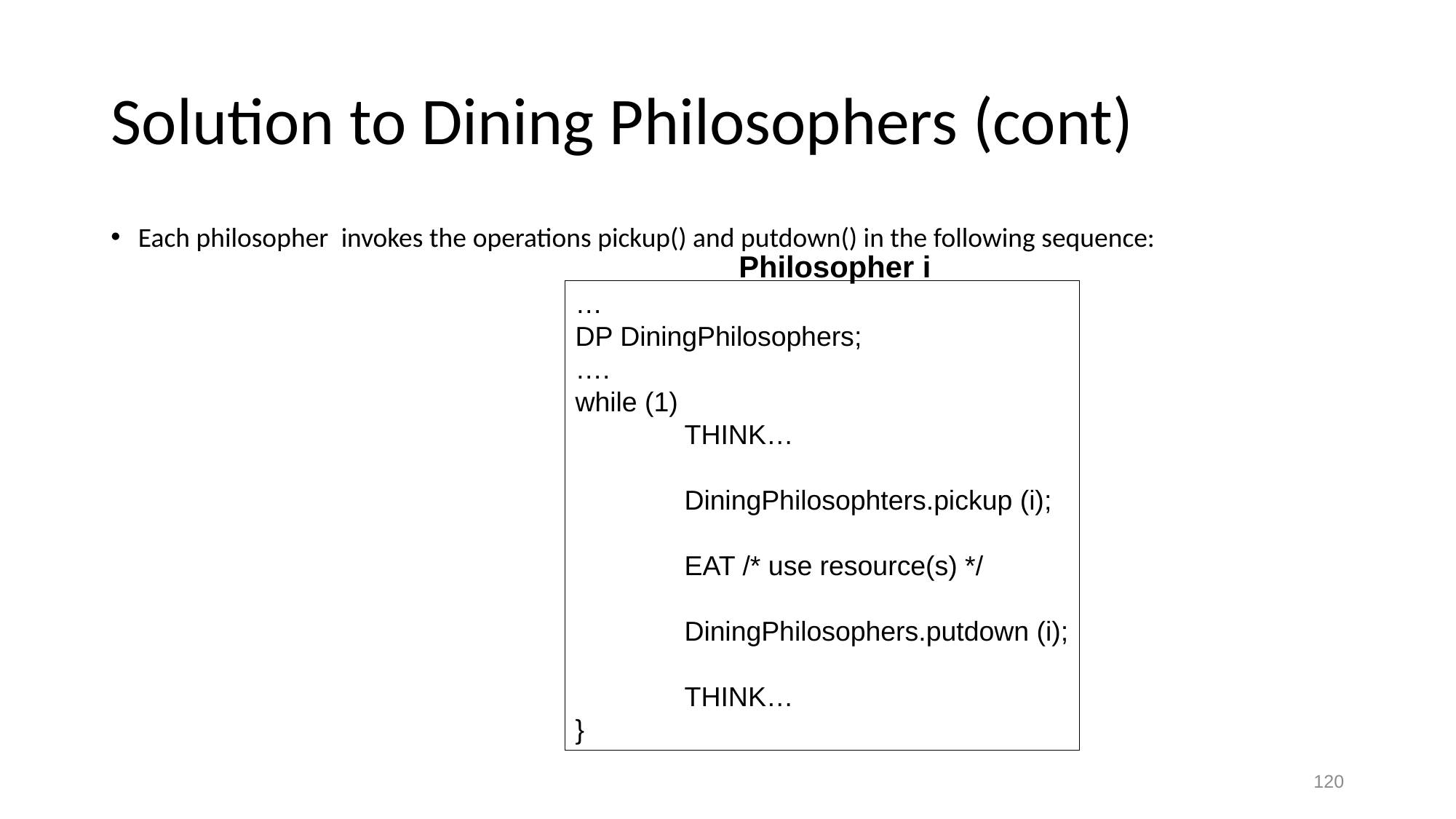

# Solution to Dining Philosophers (cont)
Each philosopher  invokes the operations pickup() and putdown() in the following sequence:

Philosopher i
…
DP DiningPhilosophers;
….
while (1)
	THINK…

	DiningPhilosophters.pickup (i);

	EAT /* use resource(s) */

	DiningPhilosophers.putdown (i);

	THINK…
}
120